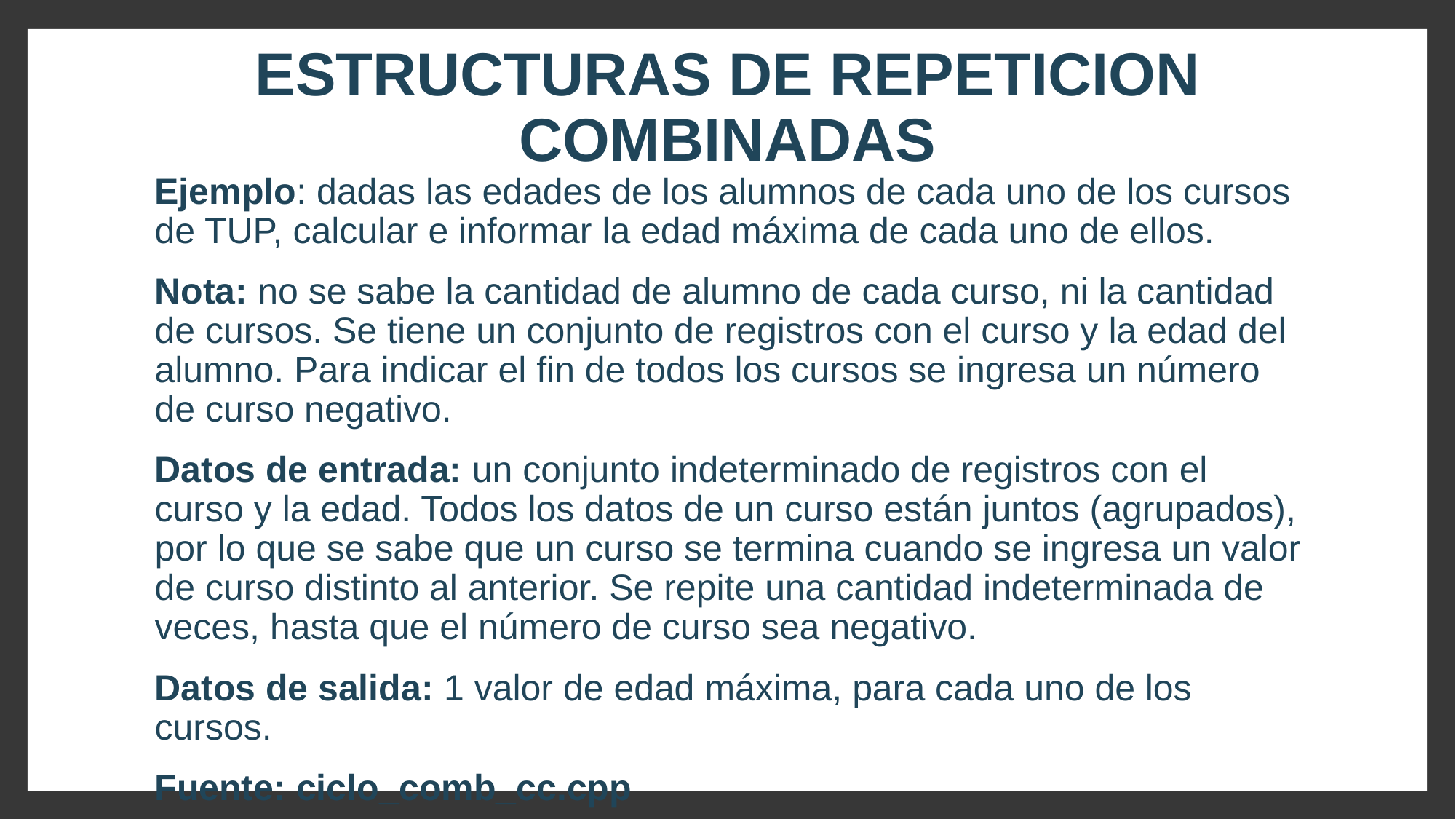

# ESTRUCTURAS DE REPETICION COMBINADAS
Ejemplo: dadas las edades de los alumnos de cada uno de los cursos de TUP, calcular e informar la edad máxima de cada uno de ellos.
Nota: no se sabe la cantidad de alumno de cada curso, ni la cantidad de cursos. Se tiene un conjunto de registros con el curso y la edad del alumno. Para indicar el fin de todos los cursos se ingresa un número de curso negativo.
Datos de entrada: un conjunto indeterminado de registros con el curso y la edad. Todos los datos de un curso están juntos (agrupados), por lo que se sabe que un curso se termina cuando se ingresa un valor de curso distinto al anterior. Se repite una cantidad indeterminada de veces, hasta que el número de curso sea negativo.
Datos de salida: 1 valor de edad máxima, para cada uno de los cursos.
Fuente: ciclo_comb_cc.cpp